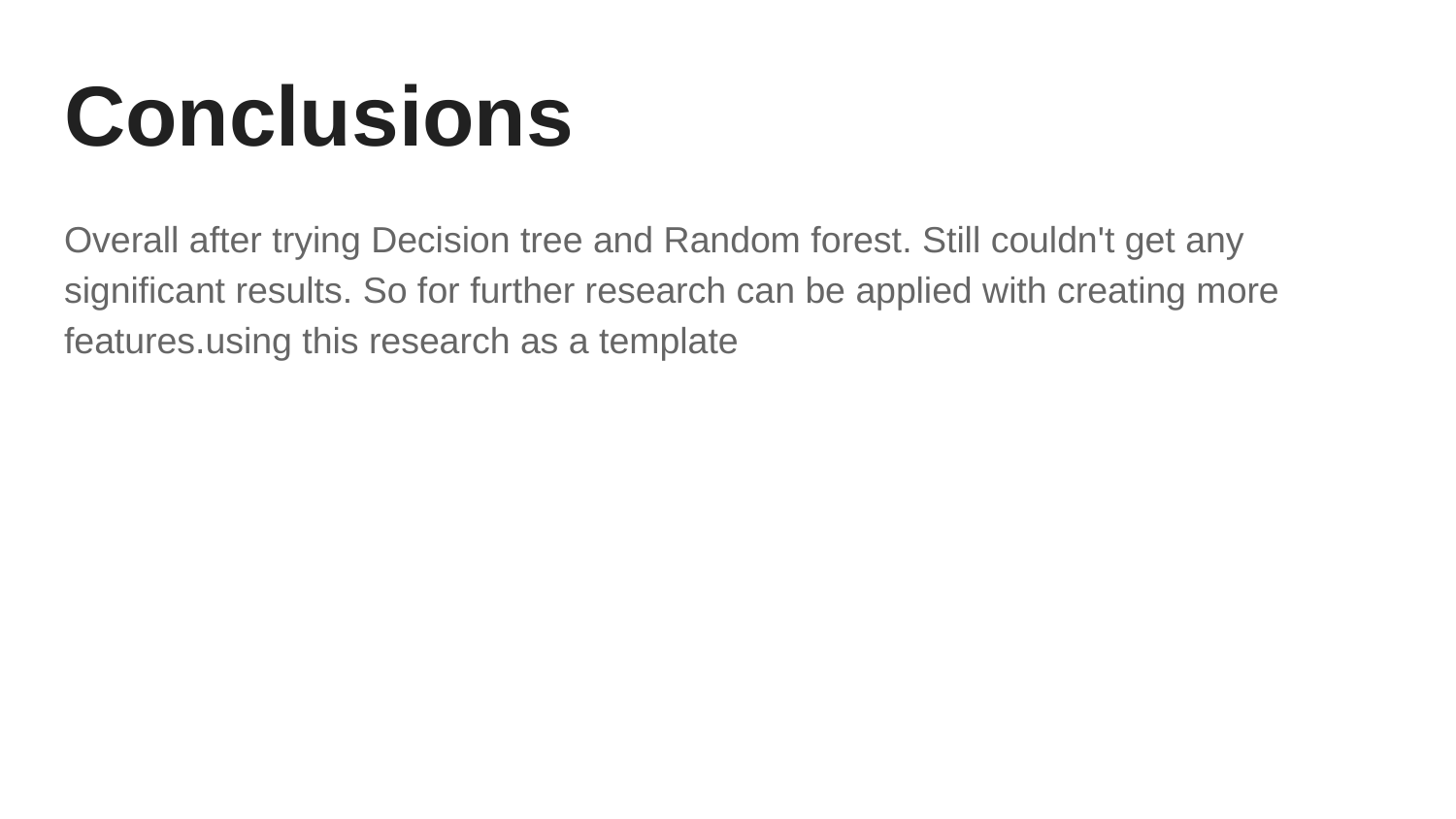

# Conclusions
Overall after trying Decision tree and Random forest. Still couldn't get any significant results. So for further research can be applied with creating more features.using this research as a template